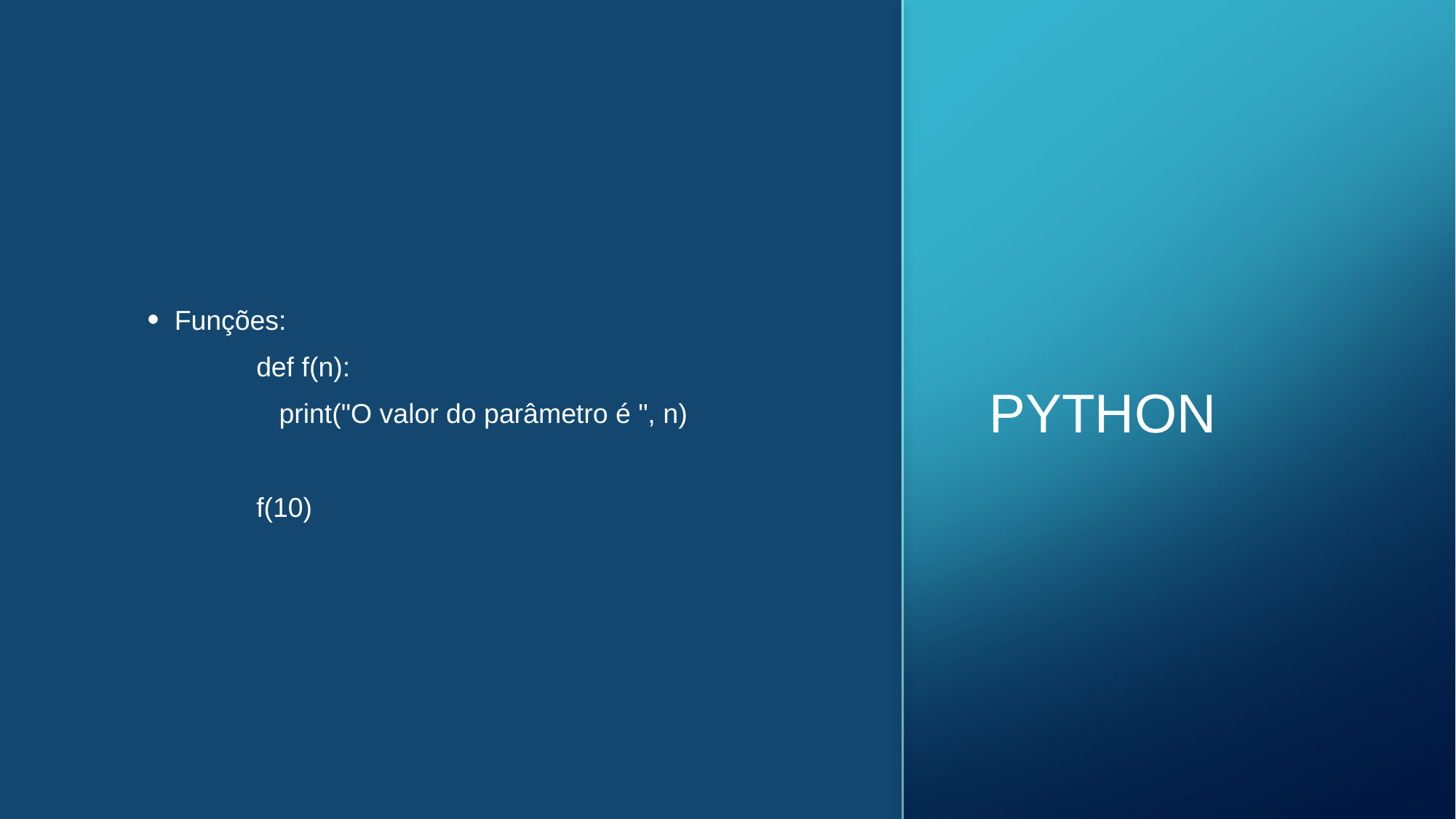

Funções:
def f(n):
   print("O valor do parâmetro é ", n)

f(10)
# python